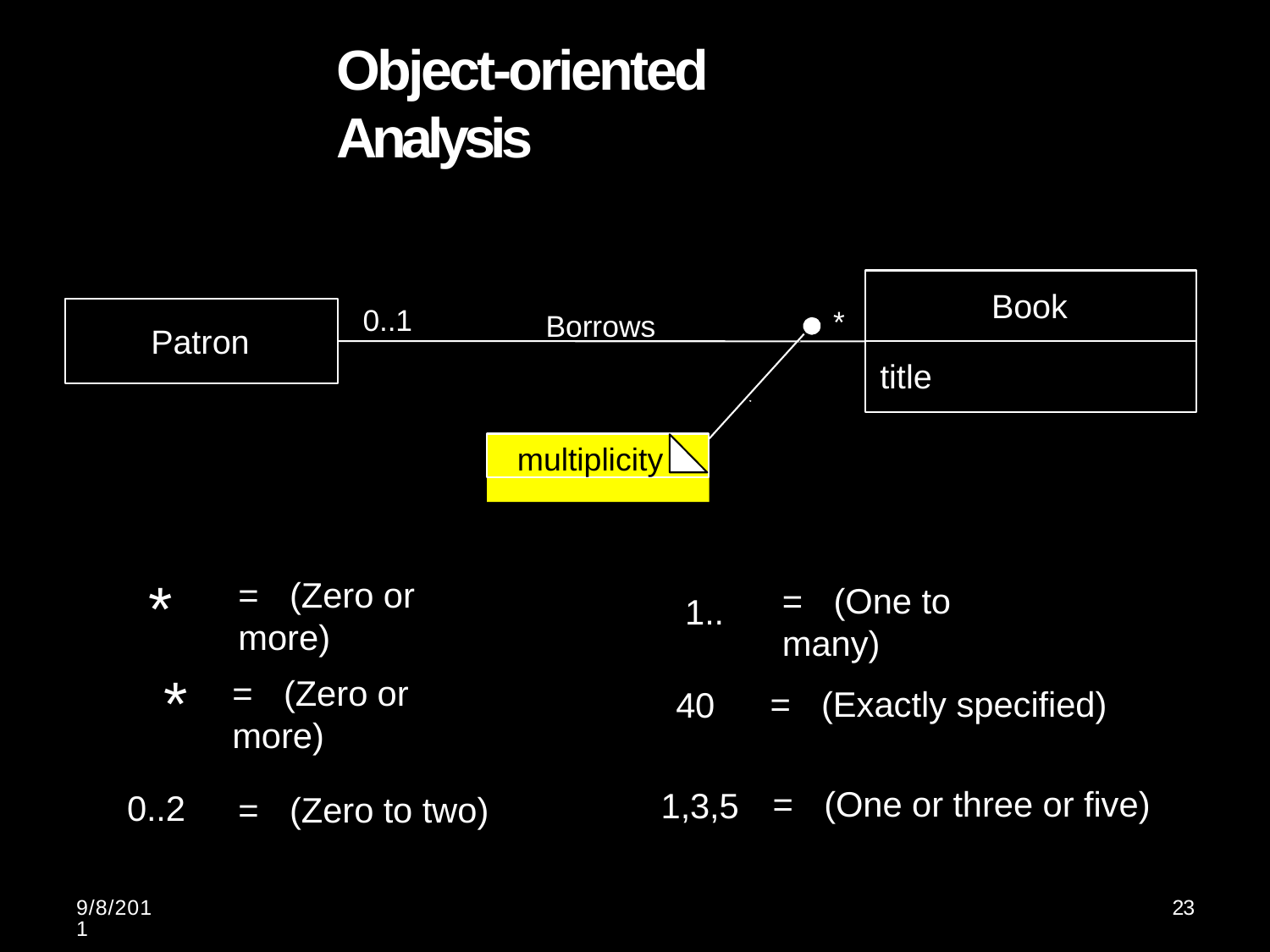

Object-oriented Analysis
Multiplicity

Book

0..1
*
Borrows

Patron

title

multiplicity

*
*
0..2
=	(Zero or more)
=	(One to many)
1..
=	(Zero or more)
=	(Exactly specified)
40
=	(One or three or five)
1,3,5
=	(Zero to two)
9/8/2011
23